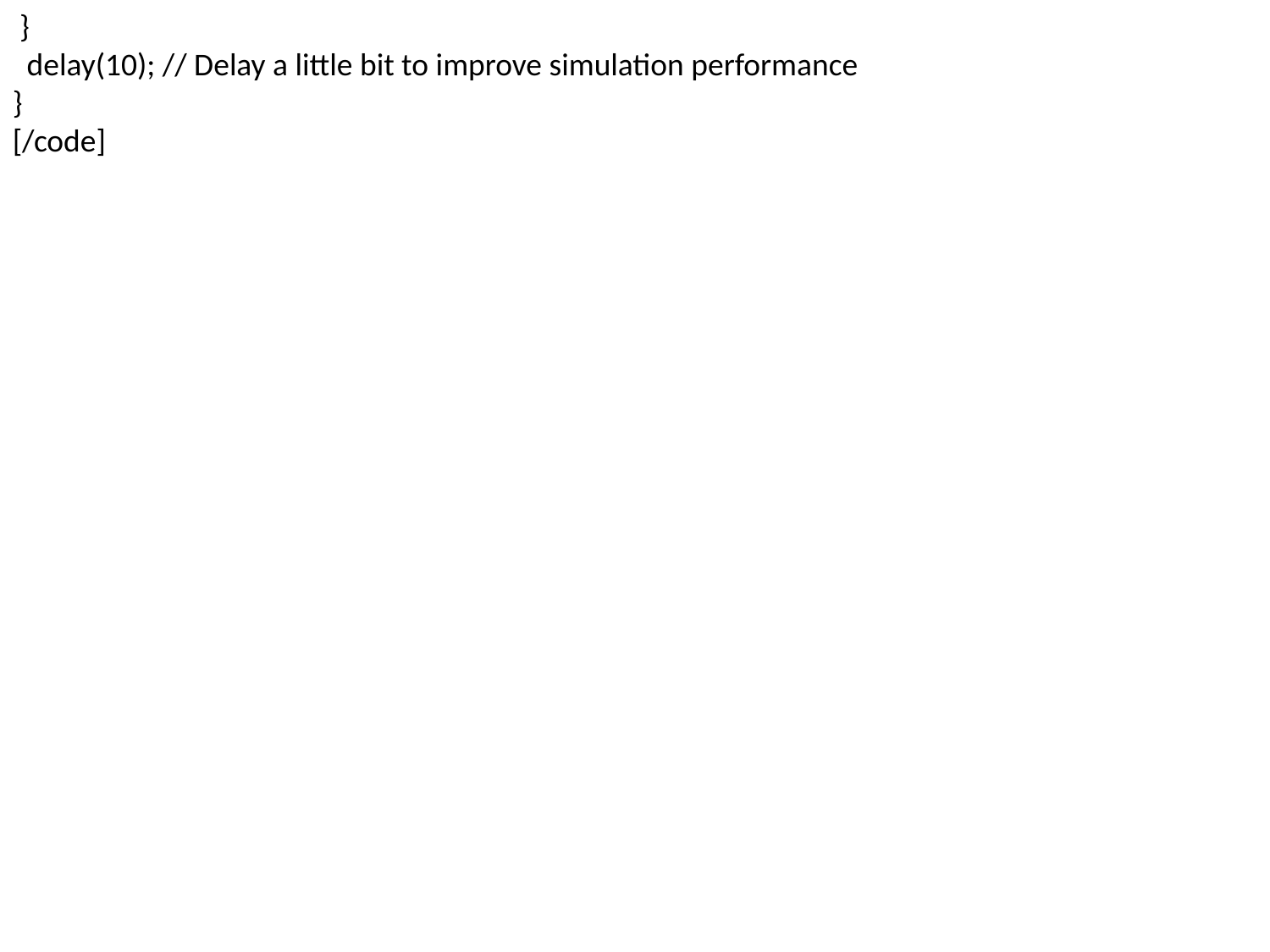

}
  delay(10); // Delay a little bit to improve simulation performance
}
[/code]